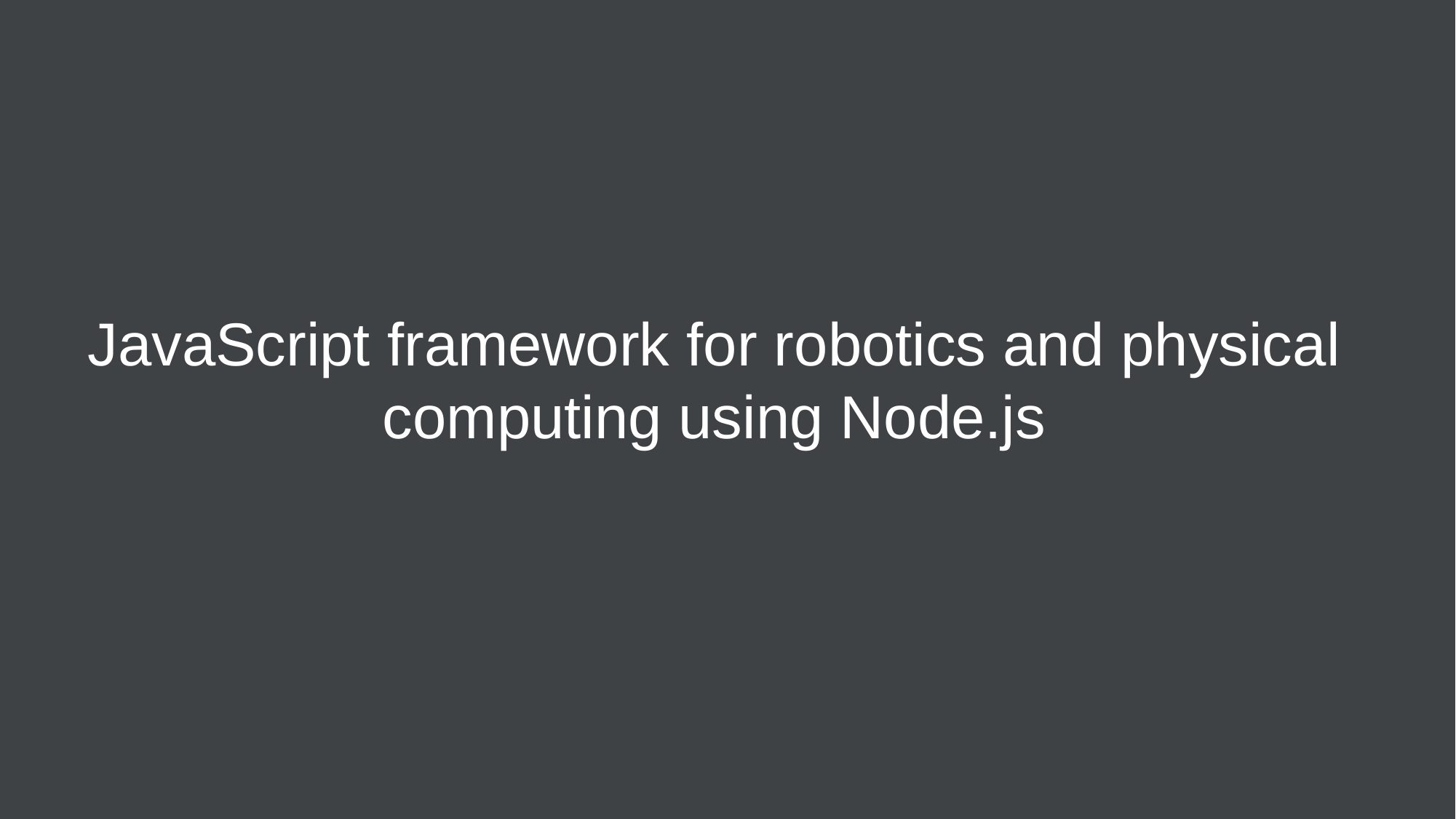

JavaScript framework for robotics and physical computing using Node.js